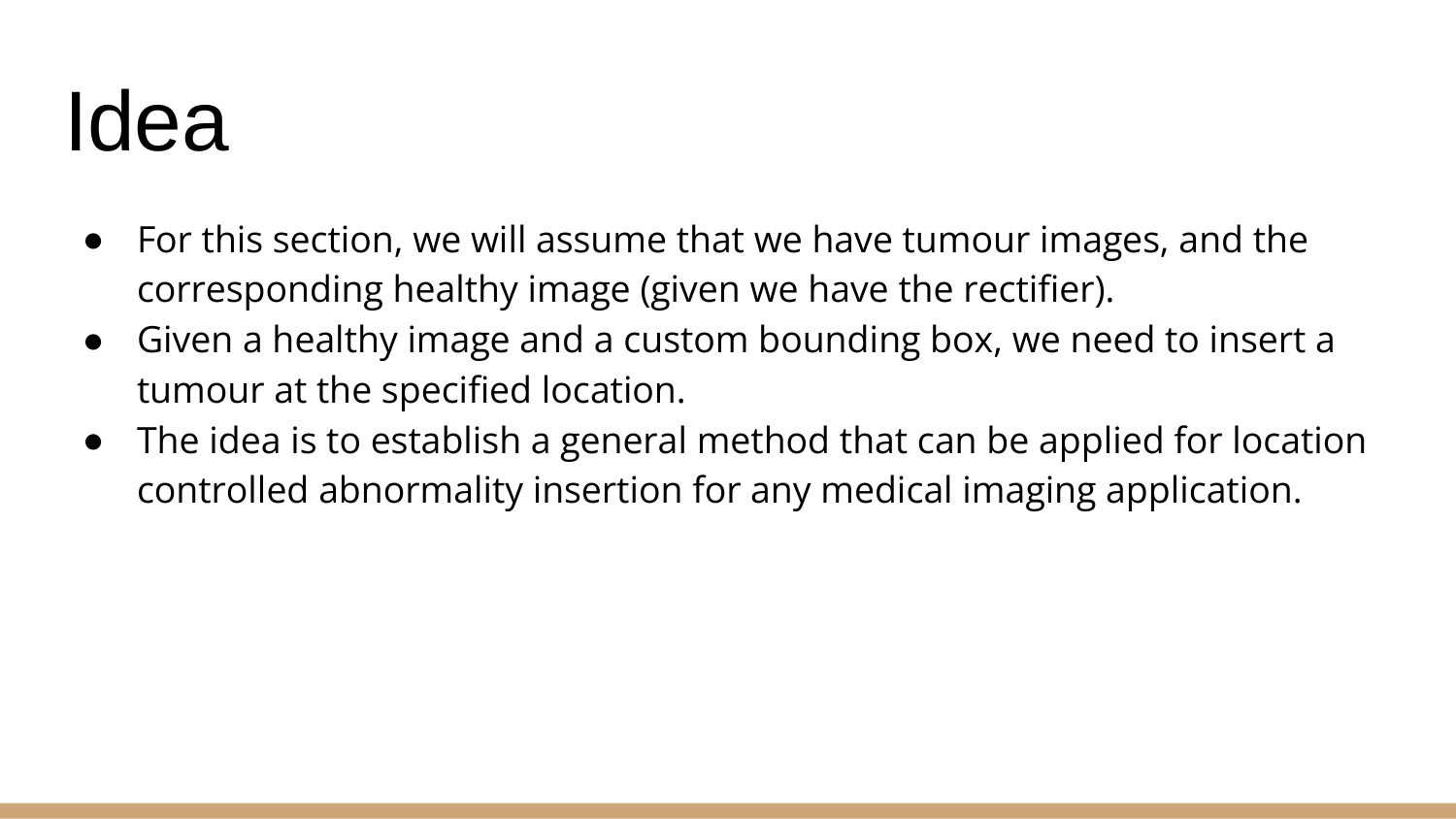

# Idea
For this section, we will assume that we have tumour images, and the corresponding healthy image (given we have the rectifier).
Given a healthy image and a custom bounding box, we need to insert a tumour at the specified location.
The idea is to establish a general method that can be applied for location controlled abnormality insertion for any medical imaging application.